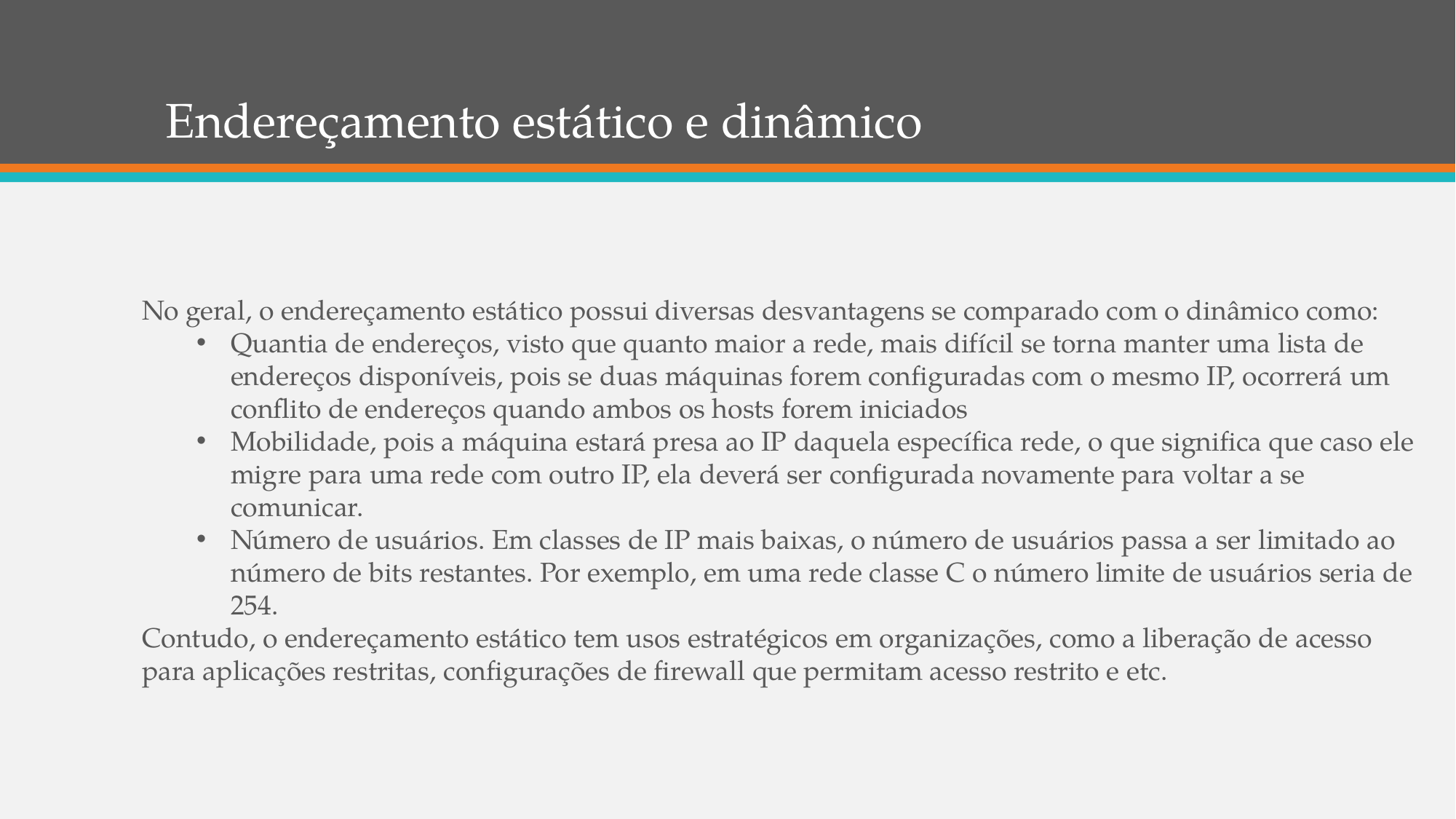

# Endereçamento estático e dinâmico

No geral, o endereçamento estático possui diversas desvantagens se comparado com o dinâmico como:
Quantia de endereços, visto que quanto maior a rede, mais difícil se torna manter uma lista de endereços disponíveis, pois se duas máquinas forem configuradas com o mesmo IP, ocorrerá um conflito de endereços quando ambos os hosts forem iniciados
Mobilidade, pois a máquina estará presa ao IP daquela específica rede, o que significa que caso ele migre para uma rede com outro IP, ela deverá ser configurada novamente para voltar a se comunicar.
Número de usuários. Em classes de IP mais baixas, o número de usuários passa a ser limitado ao número de bits restantes. Por exemplo, em uma rede classe C o número limite de usuários seria de 254.
Contudo, o endereçamento estático tem usos estratégicos em organizações, como a liberação de acesso para aplicações restritas, configurações de firewall que permitam acesso restrito e etc.